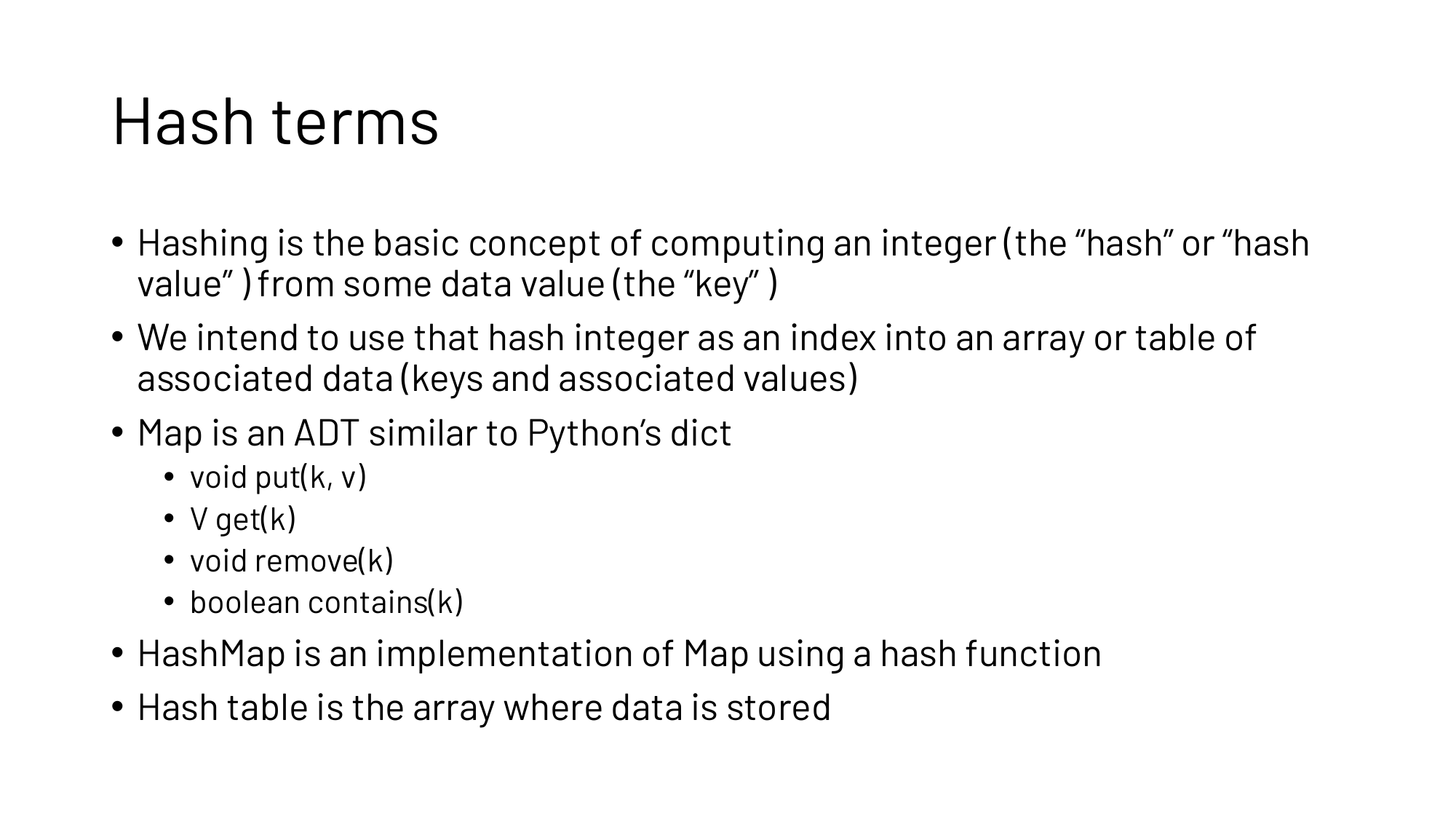

# Hash terms
Hashing is the basic concept of computing an integer (the “hash” or “hash value” ) from some data value (the “key” )
We intend to use that hash integer as an index into an array or table of associated data (keys and associated values)
Map is an ADT similar to Python’s dict
void put(k, v)
V get(k)
void remove(k)
boolean contains(k)
HashMap is an implementation of Map using a hash function
Hash table is the array where data is stored